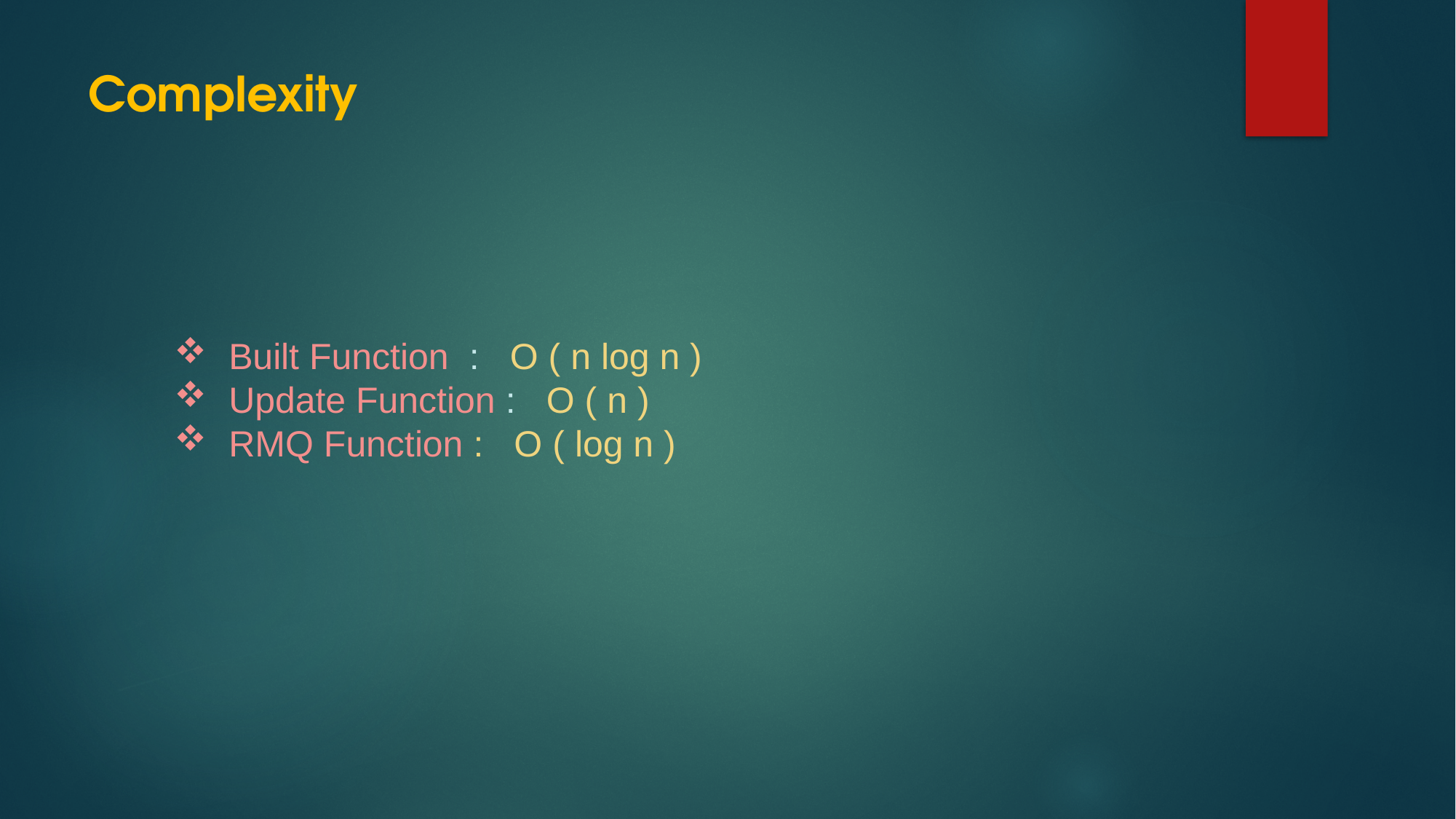

Complexity
  Built Function  :   O ( n log n )
  Update Function :   O ( n )
  RMQ Function :   O ( log n )